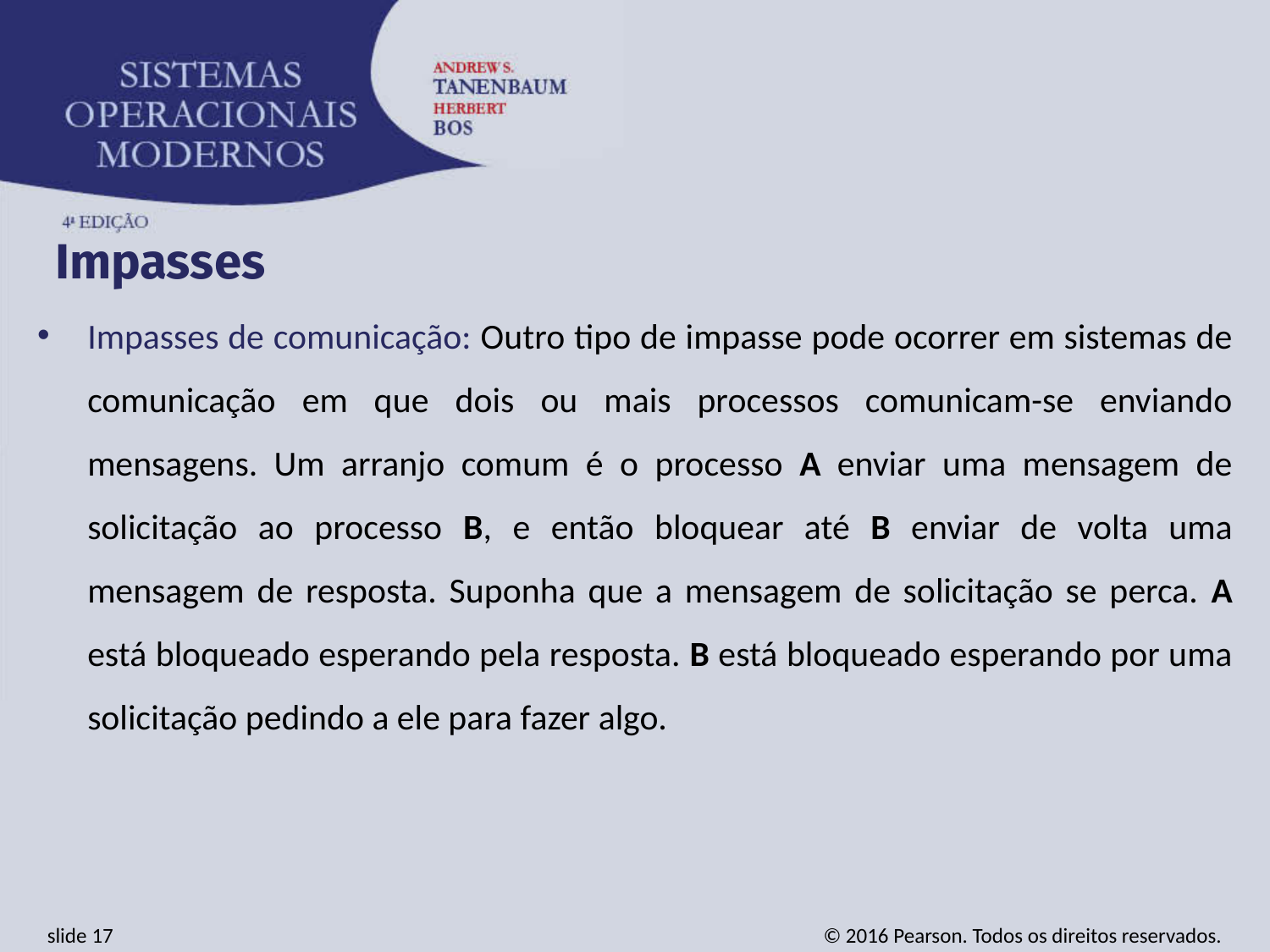

Impasses
Impasses de comunicação: Outro tipo de impasse pode ocorrer em sistemas de comunicação em que dois ou mais processos comunicam-se enviando mensagens. Um arranjo comum é o processo A enviar uma mensagem de solicitação ao processo B, e então bloquear até B enviar de volta uma mensagem de resposta. Suponha que a mensagem de solicitação se perca. A está bloqueado esperando pela resposta. B está bloqueado esperando por uma solicitação pedindo a ele para fazer algo.